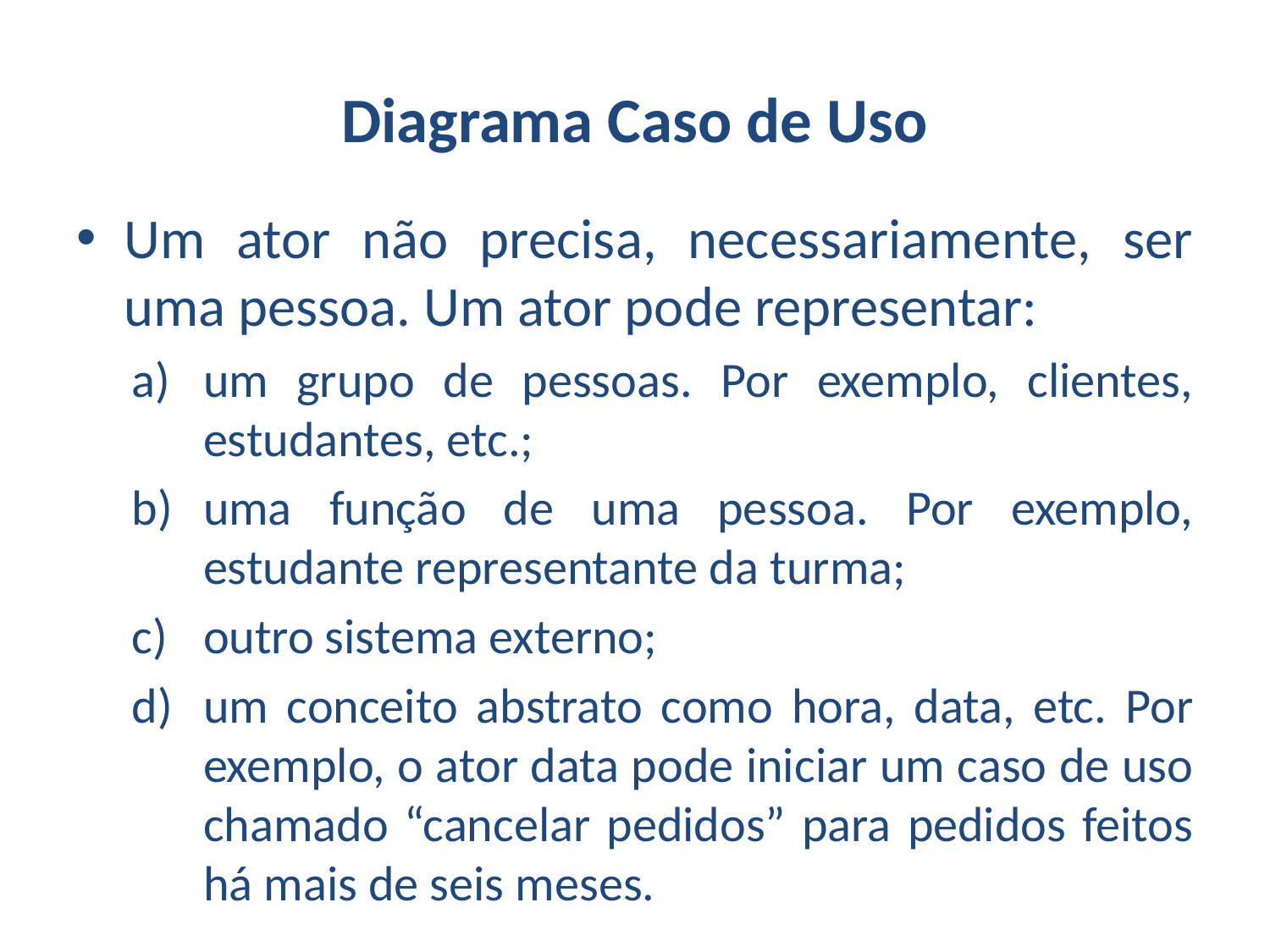

# Diagrama Caso de Uso
Um ator não precisa, necessariamente, ser uma pessoa. Um ator pode representar:
um grupo de pessoas. Por exemplo, clientes, estudantes, etc.;
uma função de uma pessoa. Por exemplo, estudante representante da turma;
outro sistema externo;
um conceito abstrato como hora, data, etc. Por exemplo, o ator data pode iniciar um caso de uso chamado “cancelar pedidos” para pedidos feitos há mais de seis meses.